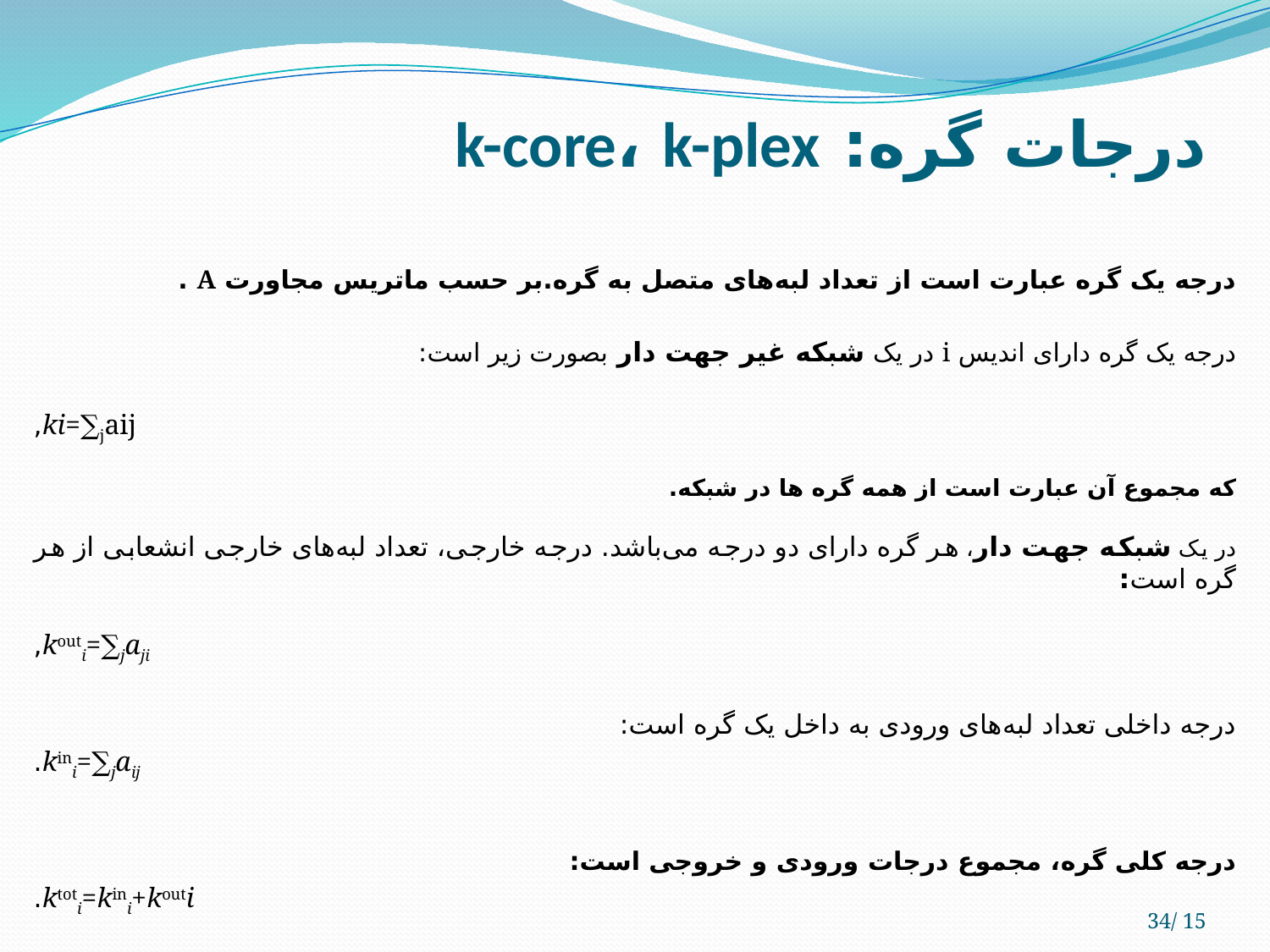

# درجات گره: k-core، k-plex

درجه یک گره عبارت است از تعداد لبه‌های متصل به گره.بر حسب ماتریس مجاورت A .

درجه یک گره دارای اندیس i در یک شبکه غیر جهت دار بصورت زیر است:

ki=∑jaij,

که مجموع آن عبارت است از همه گره ها در شبکه.

در یک شبکه جهت دار، هر گره دارای دو درجه می‌باشد. درجه خارجی، تعداد لبه‌های خارجی انشعابی از هر گره است:

kouti=∑jaji,

درجه داخلی تعداد لبه‌های ورودی به داخل یک گره است:
kini=∑jaij.

درجه کلی گره‌، مجموع درجات ورودی و خروجی است:
ktoti=kini+kouti.

34/ 15